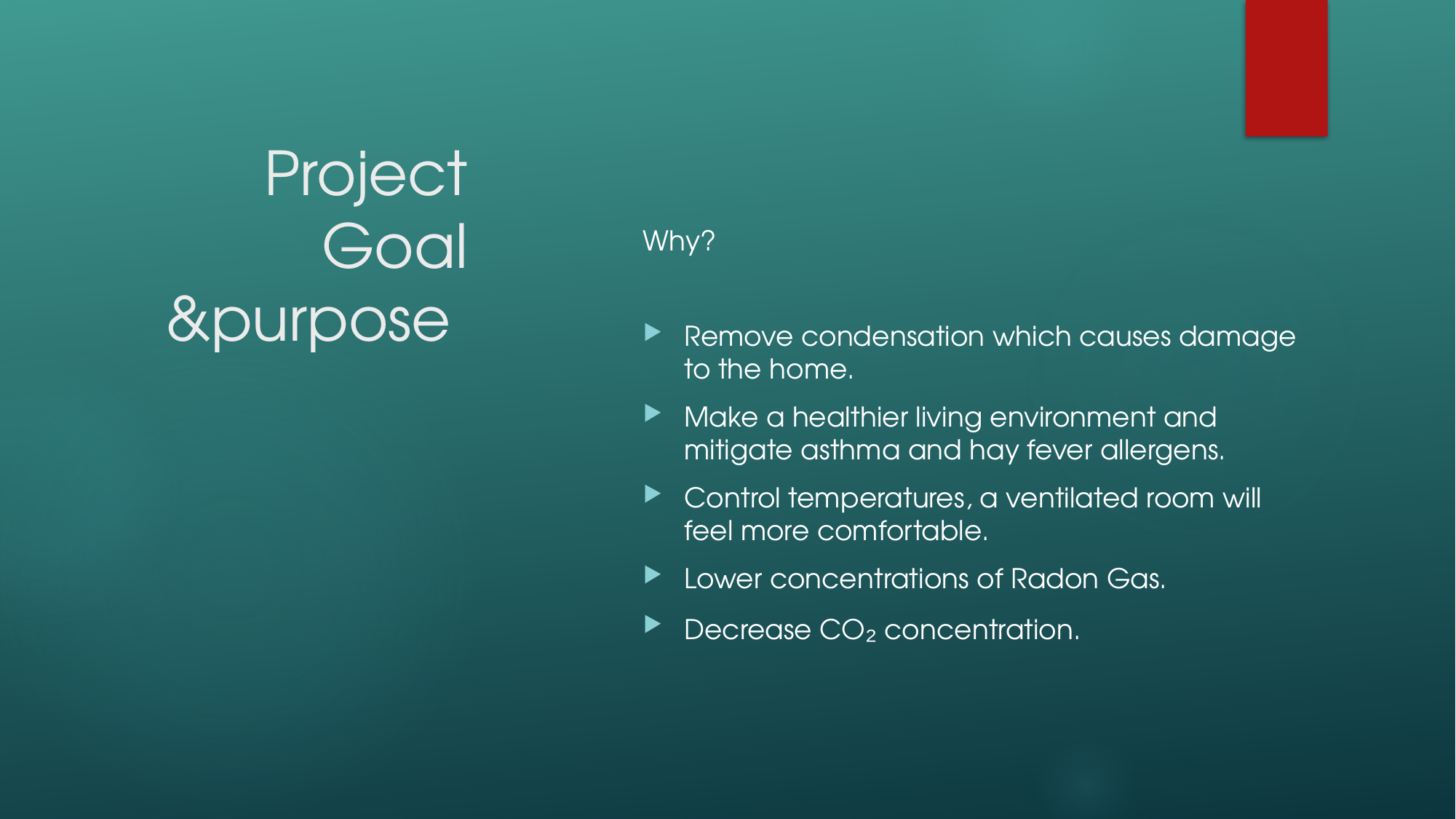

# Project Goal &purpose

Why?

Remove condensation which causes damage to the home.
Make a healthier living environment and mitigate asthma and hay fever allergens.
Control temperatures, a ventilated room will feel more comfortable.
Lower concentrations of Radon Gas.
Decrease CO₂ concentration.